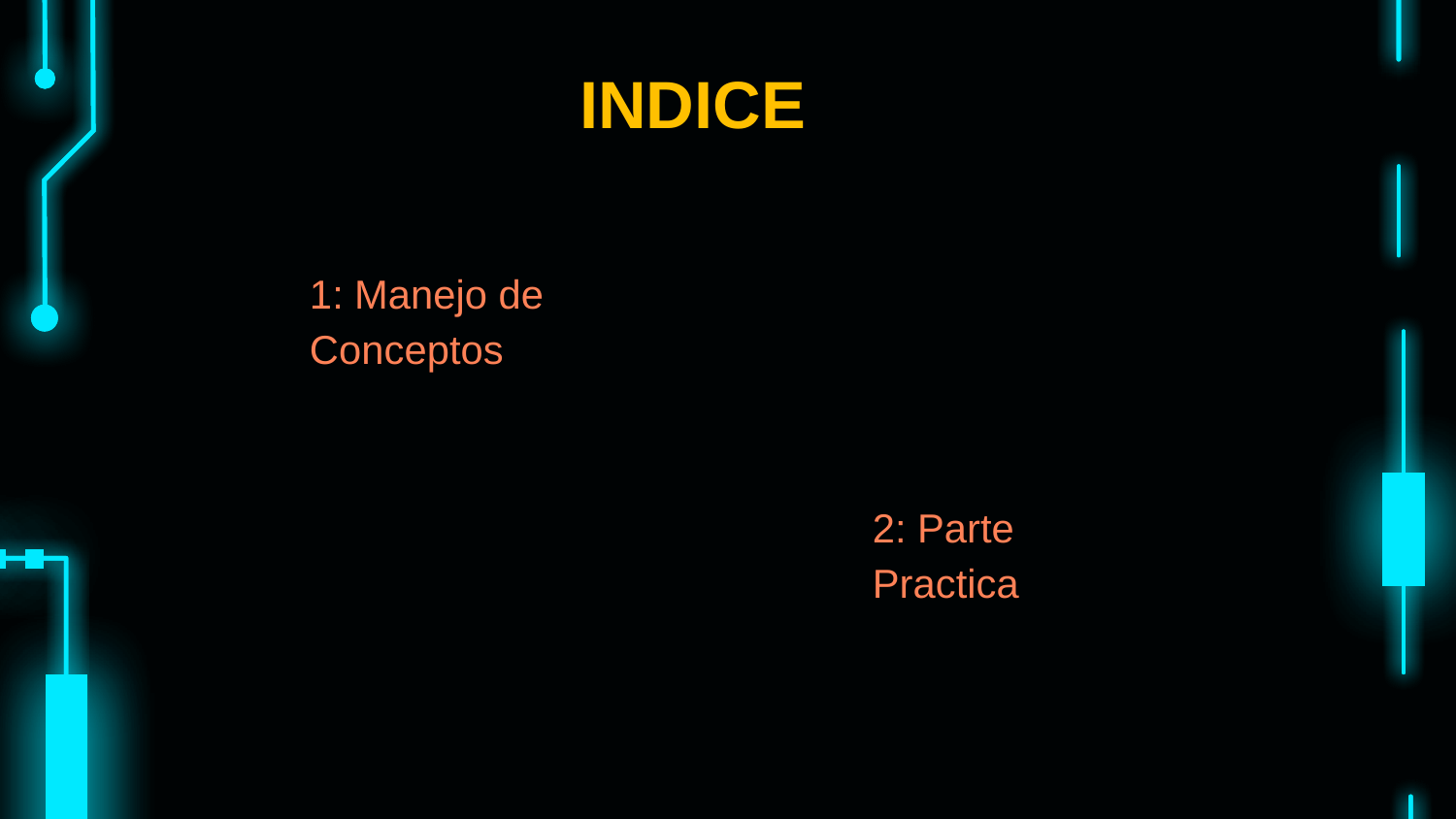

# INDICE
1: Manejo de Conceptos
2: Parte Practica